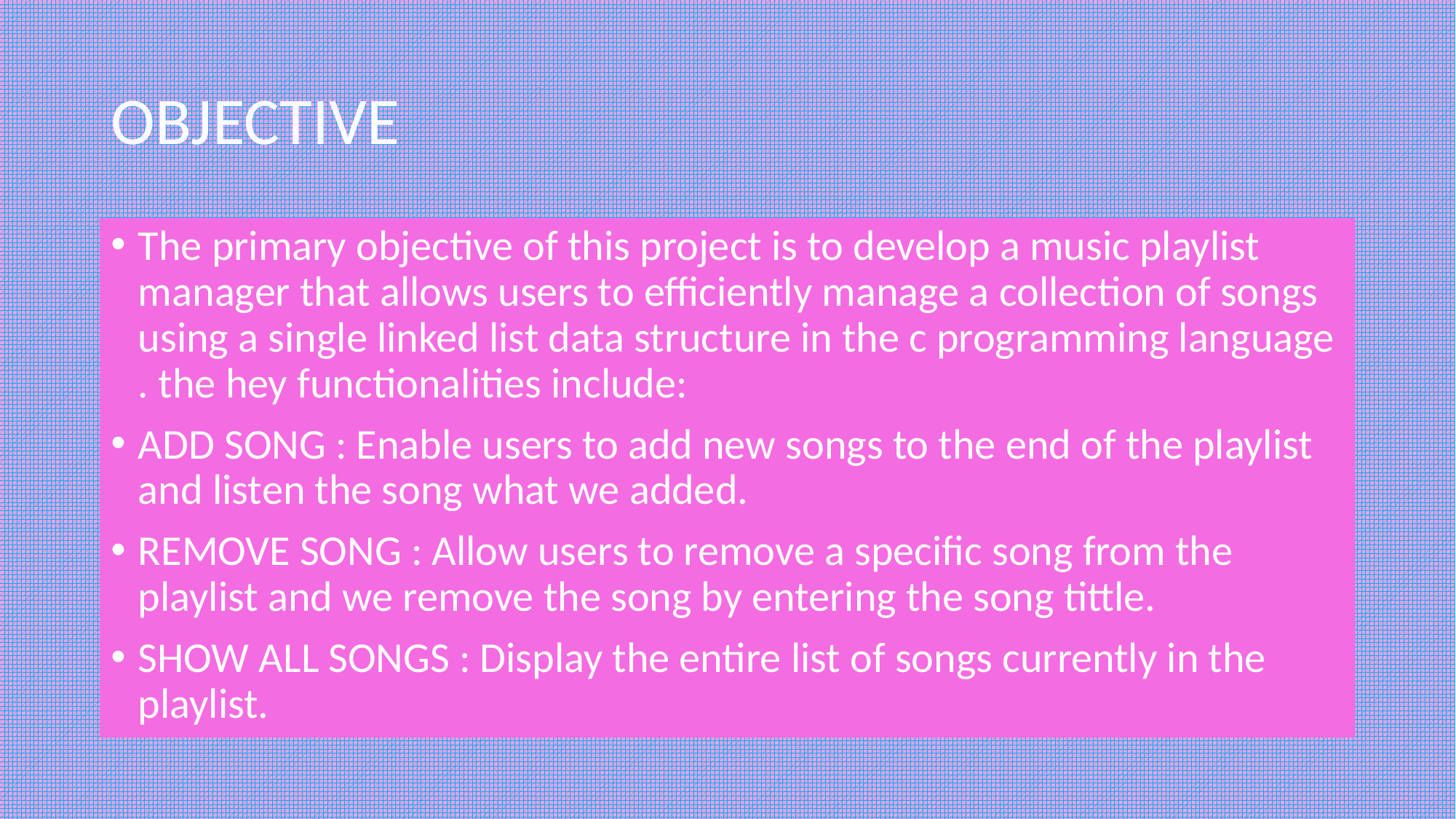

# OBJECTIVE
The primary objective of this project is to develop a music playlist manager that allows users to efficiently manage a collection of songs using a single linked list data structure in the c programming language . the hey functionalities include:
ADD SONG : Enable users to add new songs to the end of the playlist and listen the song what we added.
REMOVE SONG : Allow users to remove a specific song from the playlist and we remove the song by entering the song tittle.
SHOW ALL SONGS : Display the entire list of songs currently in the playlist.